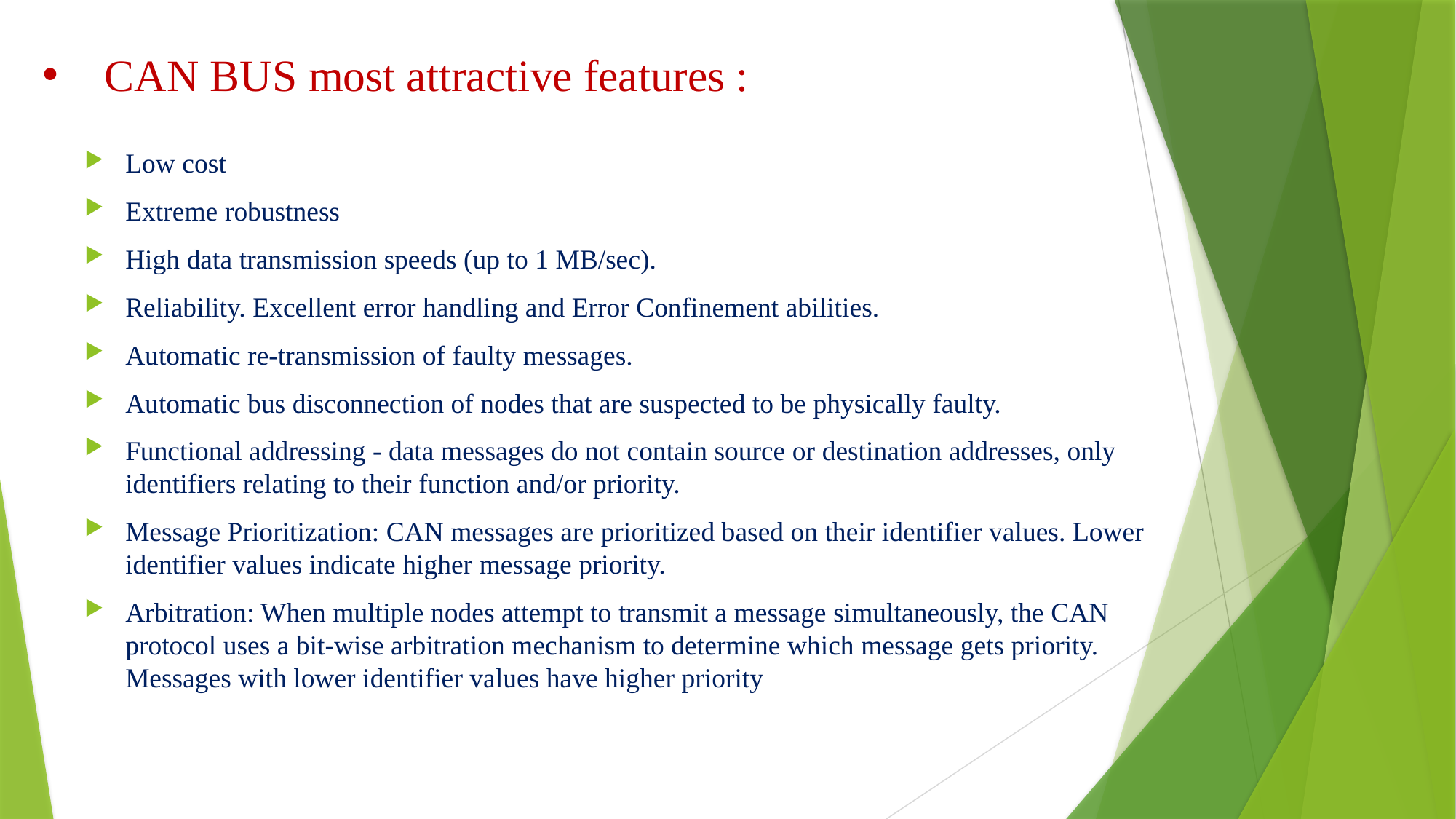

# CAN BUS most attractive features :
Low cost
Extreme robustness
High data transmission speeds (up to 1 MB/sec).
Reliability. Excellent error handling and Error Confinement abilities.
Automatic re-transmission of faulty messages.
Automatic bus disconnection of nodes that are suspected to be physically faulty.
Functional addressing - data messages do not contain source or destination addresses, only identifiers relating to their function and/or priority.
Message Prioritization: CAN messages are prioritized based on their identifier values. Lower identifier values indicate higher message priority.
Arbitration: When multiple nodes attempt to transmit a message simultaneously, the CAN protocol uses a bit-wise arbitration mechanism to determine which message gets priority. Messages with lower identifier values have higher priority